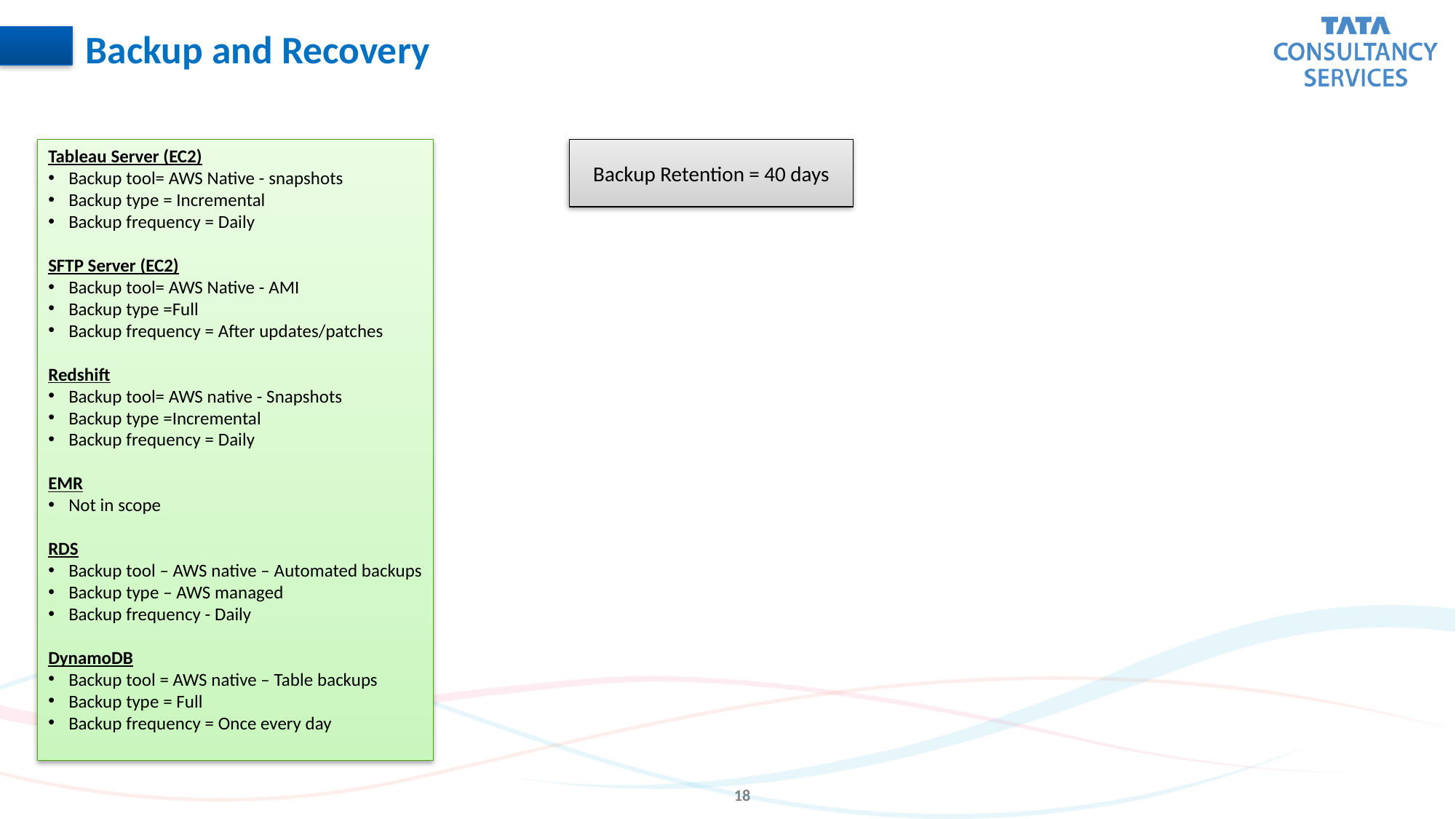

Backup and Recovery

Tableau Server (EC2)
Backup tool= AWS Native - snapshots
Backup type = Incremental
Backup frequency = Daily

SFTP Server (EC2)
Backup tool= AWS Native - AMI
Backup type =Full
Backup frequency = After updates/patches

Redshift
Backup tool= AWS native - Snapshots
Backup type =Incremental
Backup frequency = Daily

EMR
Not in scope

RDS
Backup tool – AWS native – Automated backups
Backup type – AWS managed
Backup frequency - Daily

DynamoDB
Backup tool = AWS native – Table backups
Backup type = Full
Backup frequency = Once every day

Backup Retention = 40 days